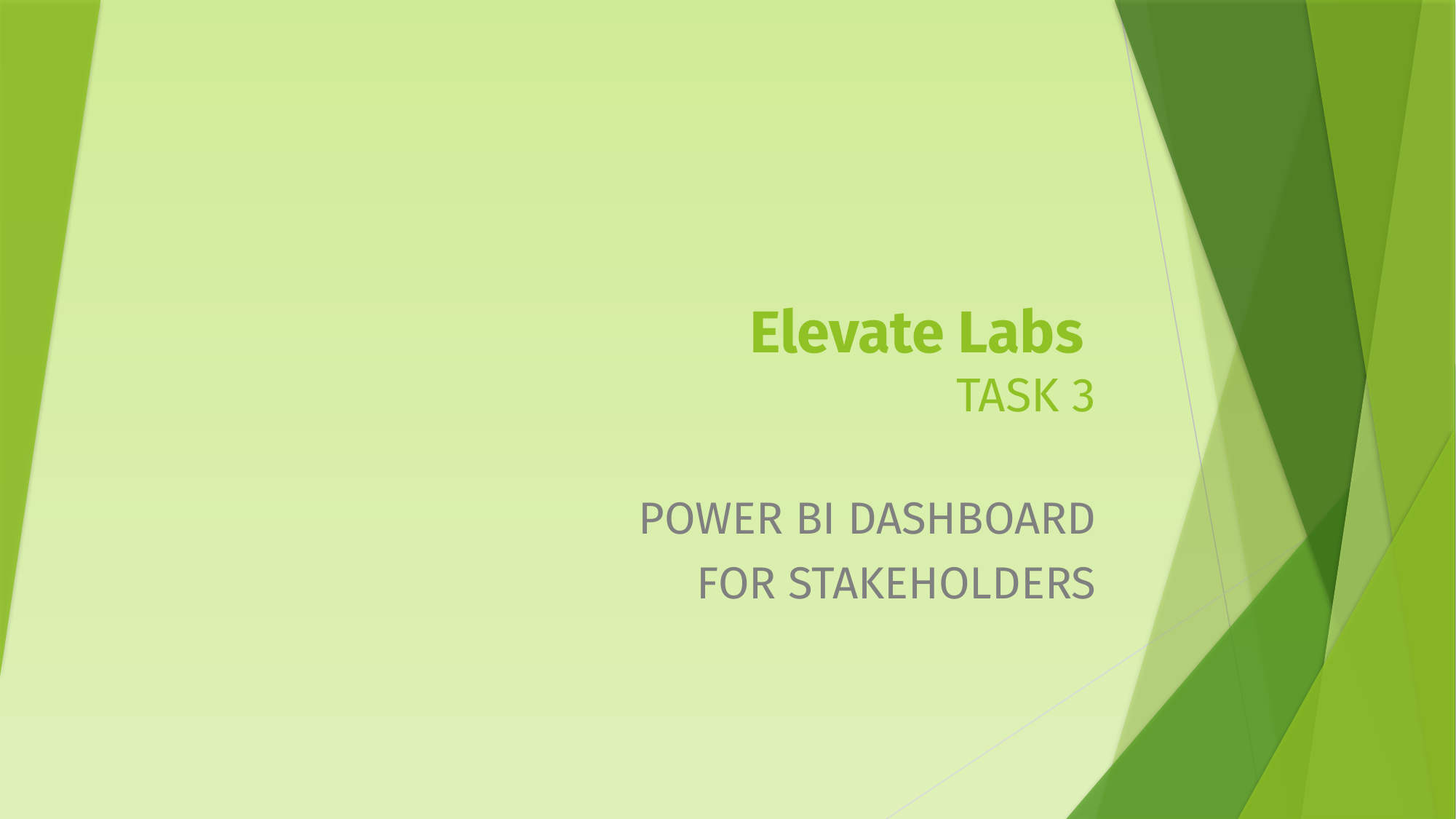

# Elevate Labs TASK 3
POWER BI DASHBOARD
FOR STAKEHOLDERS